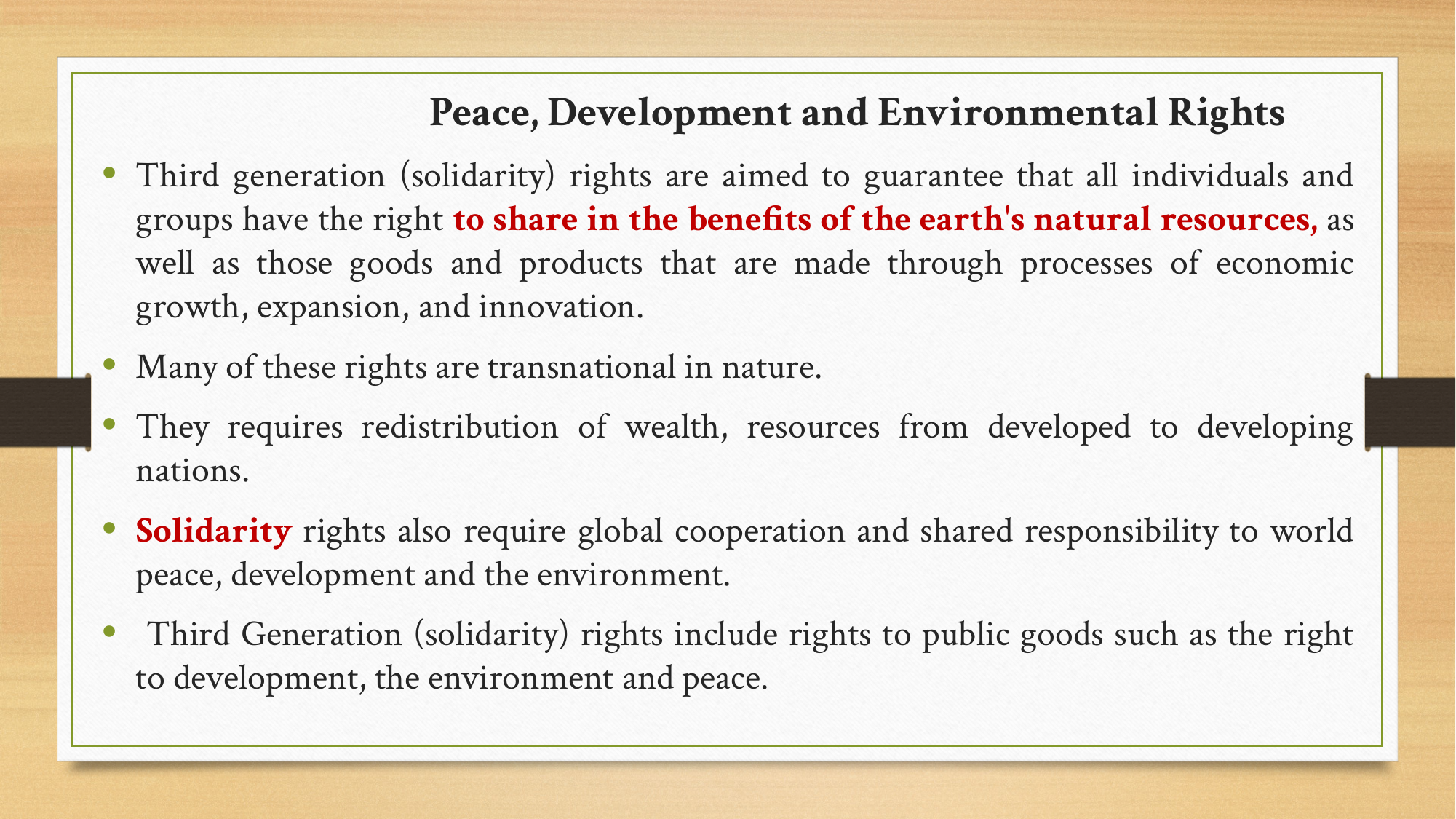

Peace, Development and Environmental Rights
Third generation (solidarity) rights are aimed to guarantee that all individuals and groups have the right to share in the benefits of the earth's natural resources, as well as those goods and products that are made through processes of economic growth, expansion, and innovation.
Many of these rights are transnational in nature.
They requires redistribution of wealth, resources from developed to developing nations.
Solidarity rights also require global cooperation and shared responsibility to world peace, development and the environment.
 Third Generation (solidarity) rights include rights to public goods such as the right to development, the environment and peace.